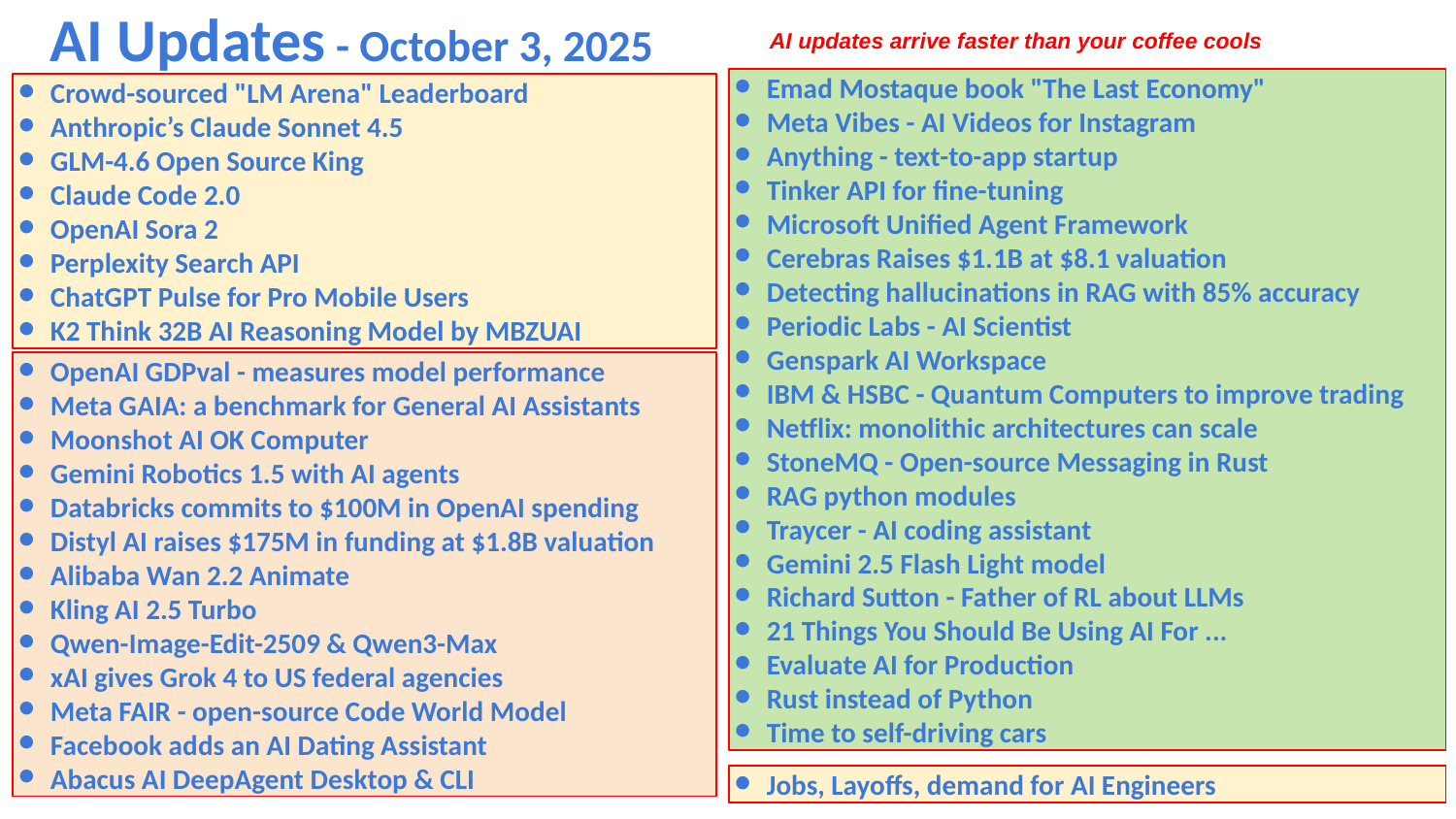

AI Updates - October 3, 2025
AI updates arrive faster than your coffee cools
Emad Mostaque book "The Last Economy"
Meta Vibes - AI Videos for Instagram
Anything - text-to-app startup
Tinker API for fine-tuning
Microsoft Unified Agent Framework
Cerebras Raises $1.1B at $8.1 valuation
Detecting hallucinations in RAG with 85% accuracy
Periodic Labs - AI Scientist
Genspark AI Workspace
IBM & HSBC - Quantum Computers to improve trading
Netflix: monolithic architectures can scale
StoneMQ - Open-source Messaging in Rust
RAG python modules
Traycer - AI coding assistant
Gemini 2.5 Flash Light model
Richard Sutton - Father of RL about LLMs
21 Things You Should Be Using AI For ...
Evaluate AI for Production
Rust instead of Python
Time to self-driving cars
Crowd-sourced "LM Arena" Leaderboard
Anthropic’s Claude Sonnet 4.5
GLM-4.6 Open Source King
Claude Code 2.0
OpenAI Sora 2
Perplexity Search API
ChatGPT Pulse for Pro Mobile Users
K2 Think 32B AI Reasoning Model by MBZUAI
OpenAI GDPval - measures model performance
Meta GAIA: a benchmark for General AI Assistants
Moonshot AI OK Computer
Gemini Robotics 1.5 with AI agents
Databricks commits to $100M in OpenAI spending
Distyl AI raises $175M in funding at $1.8B valuation
Alibaba Wan 2.2 Animate
Kling AI 2.5 Turbo
Qwen-Image-Edit-2509 & Qwen3-Max
xAI gives Grok 4 to US federal agencies
Meta FAIR - open-source Code World Model
Facebook adds an AI Dating Assistant
Abacus AI DeepAgent Desktop & CLI
Jobs, Layoffs, demand for AI Engineers